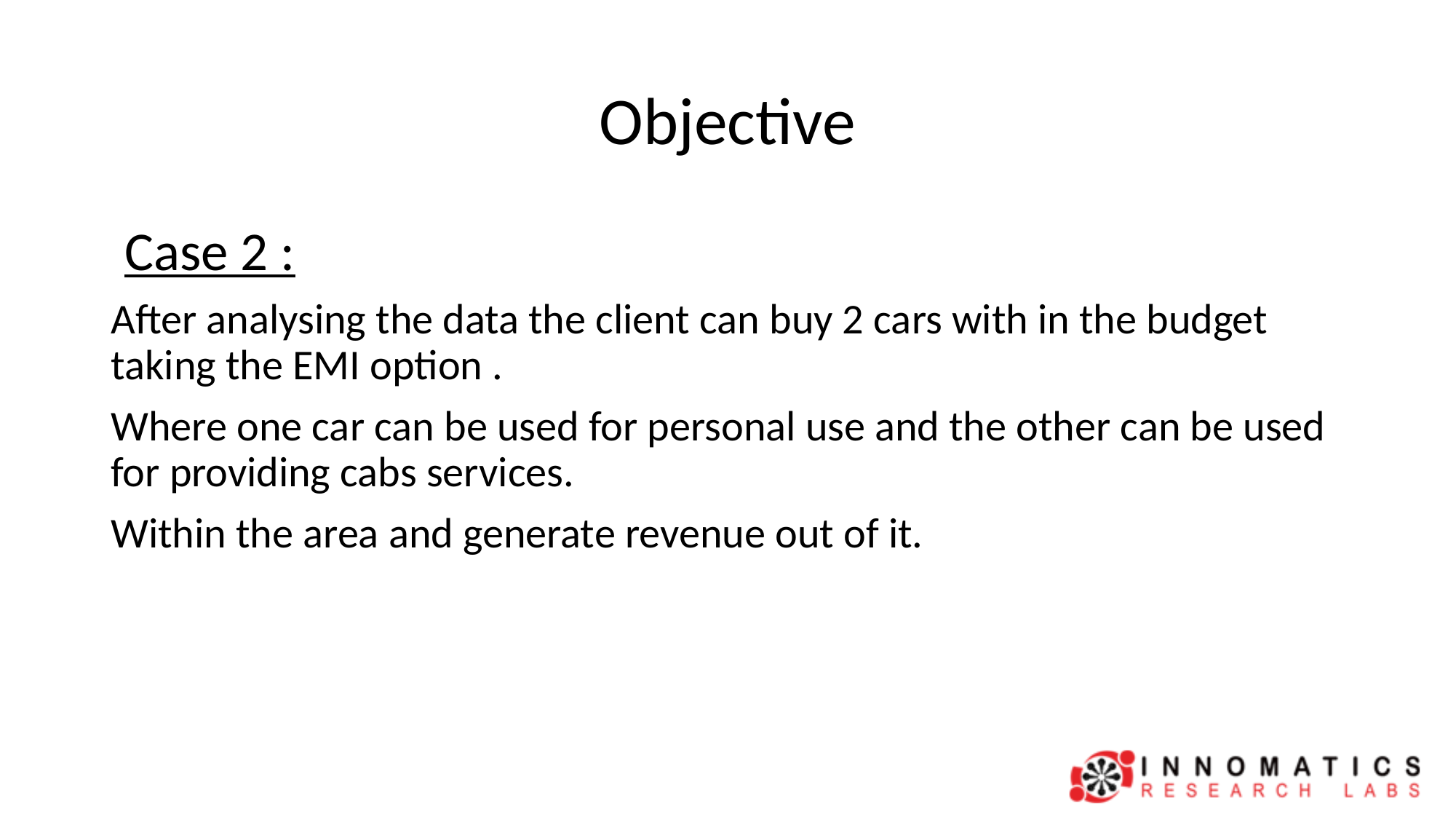

# Objective
Case 2 :
After analysing the data the client can buy 2 cars with in the budget taking the EMI option .
Where one car can be used for personal use and the other can be used for providing cabs services.
Within the area and generate revenue out of it.